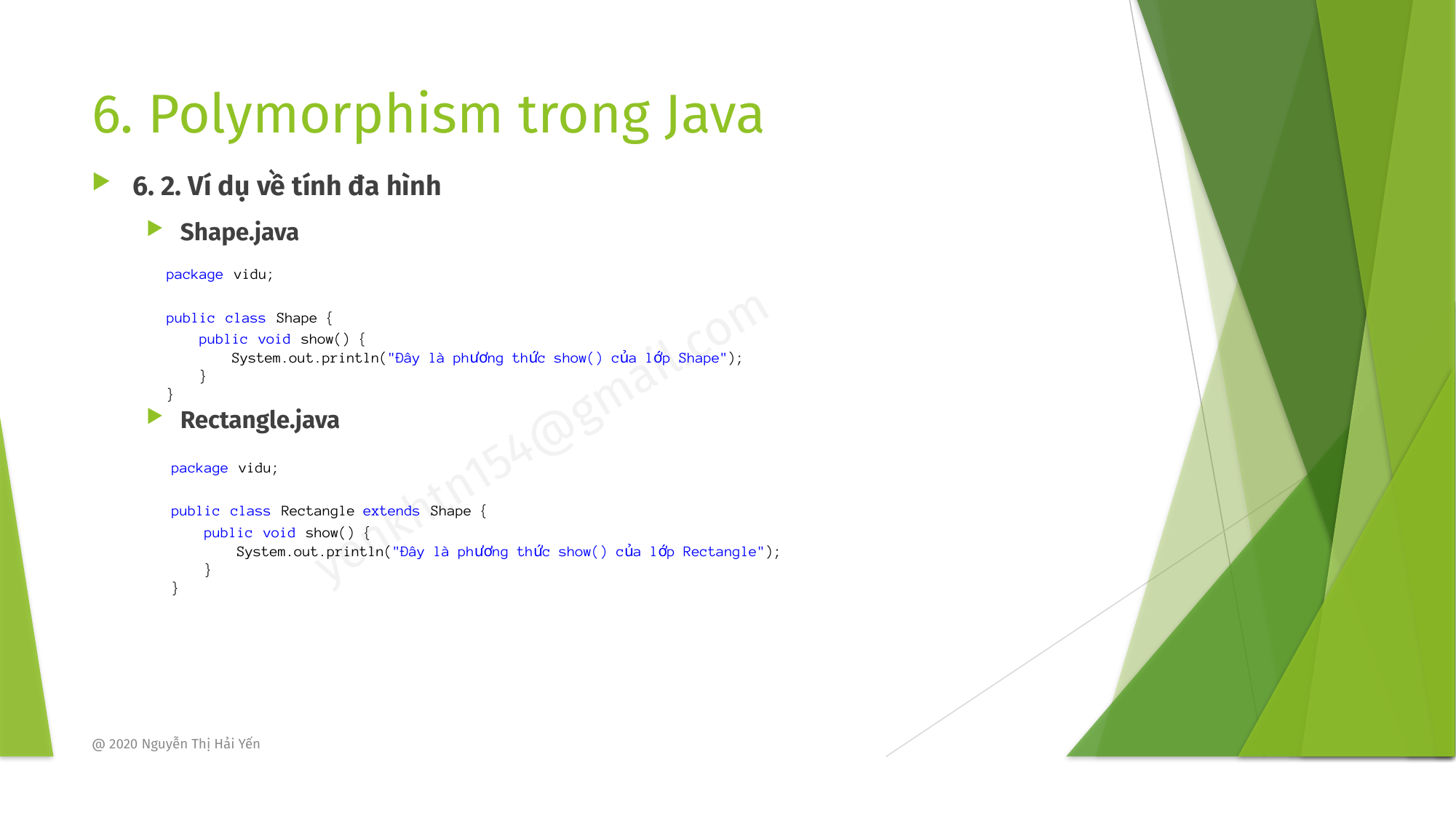

# 6. Polymorphism trong Java
6. 2. Ví dụ về tính đa hình
Shape.java

Rectangle.java
package vidu;

public class Shape {
    public void show() {
        System.out.println("Đây là phương thức show() của lớp Shape");
    }
}
package vidu;

public class Rectangle extends Shape {
    public void show() {
        System.out.println("Đây là phương thức show() của lớp Rectangle");
    }
}
@ 2020 Nguyễn Thị Hải Yến